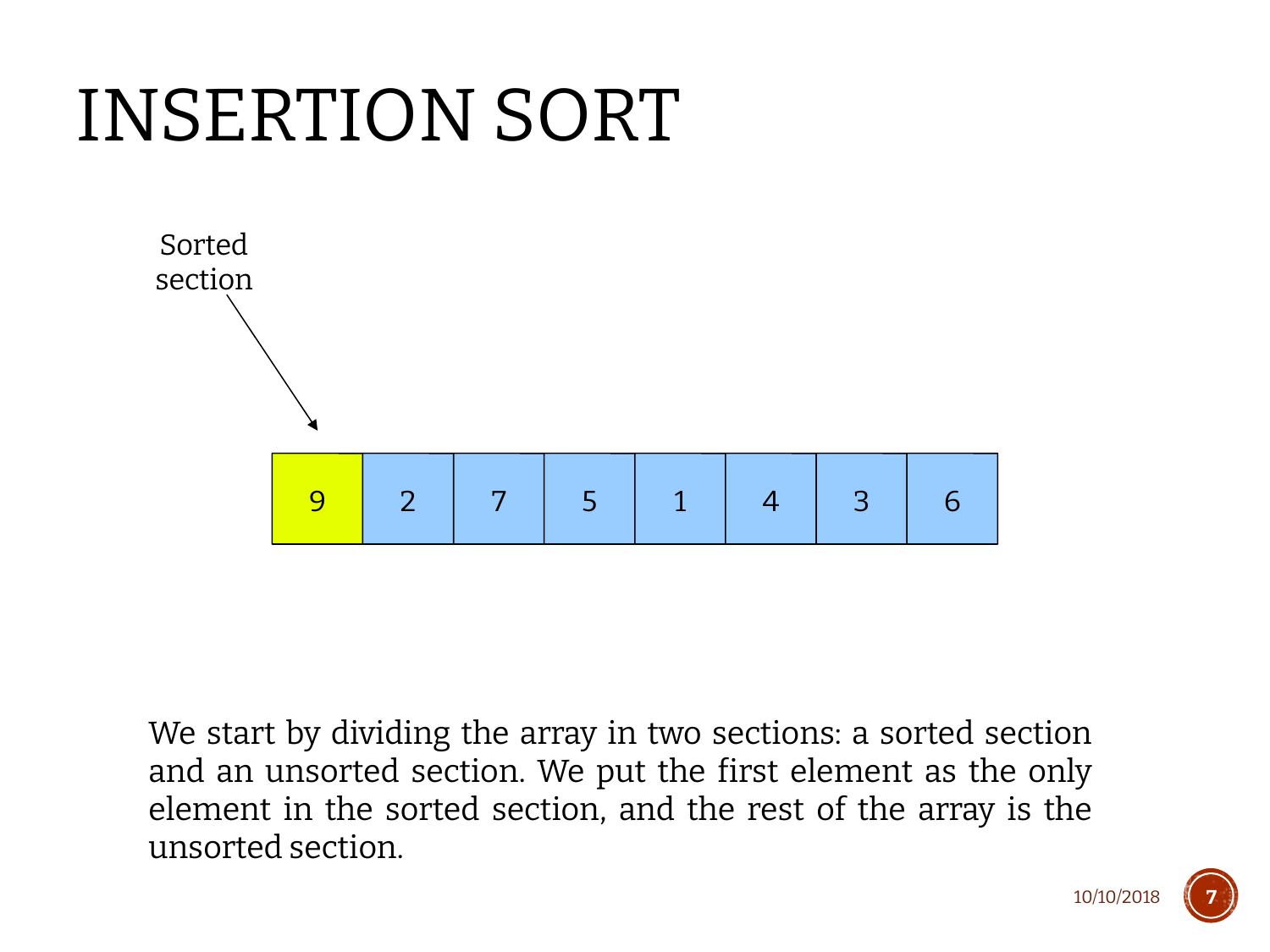

# Insertion Sort
Sorted section

9
2
7
5
1
4
3
6
We start by dividing the array in two sections: a sorted section and an unsorted section. We put the first element as the only element in the sorted section, and the rest of the array is the unsorted section.
10/10/2018
7